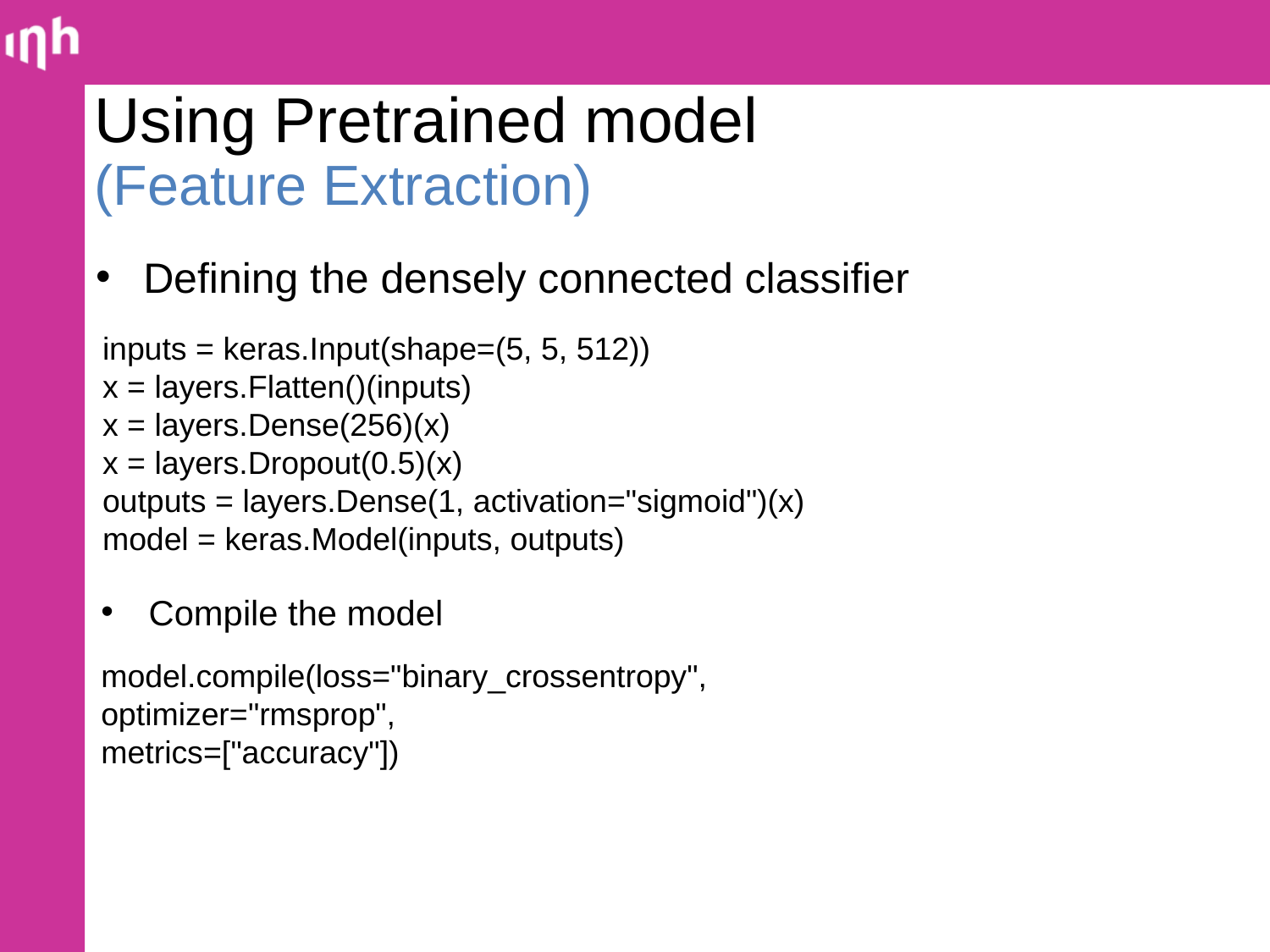

Using Pretrained model
(Feature Extraction)
Defining the densely connected classifier
inputs = keras.Input(shape=(5, 5, 512))
x = layers.Flatten()(inputs)
x = layers.Dense(256)(x)
x = layers.Dropout(0.5)(x)
outputs = layers.Dense(1, activation="sigmoid")(x)
model = keras.Model(inputs, outputs)
Compile the model
model.compile(loss="binary_crossentropy",
optimizer="rmsprop",
metrics=["accuracy"])